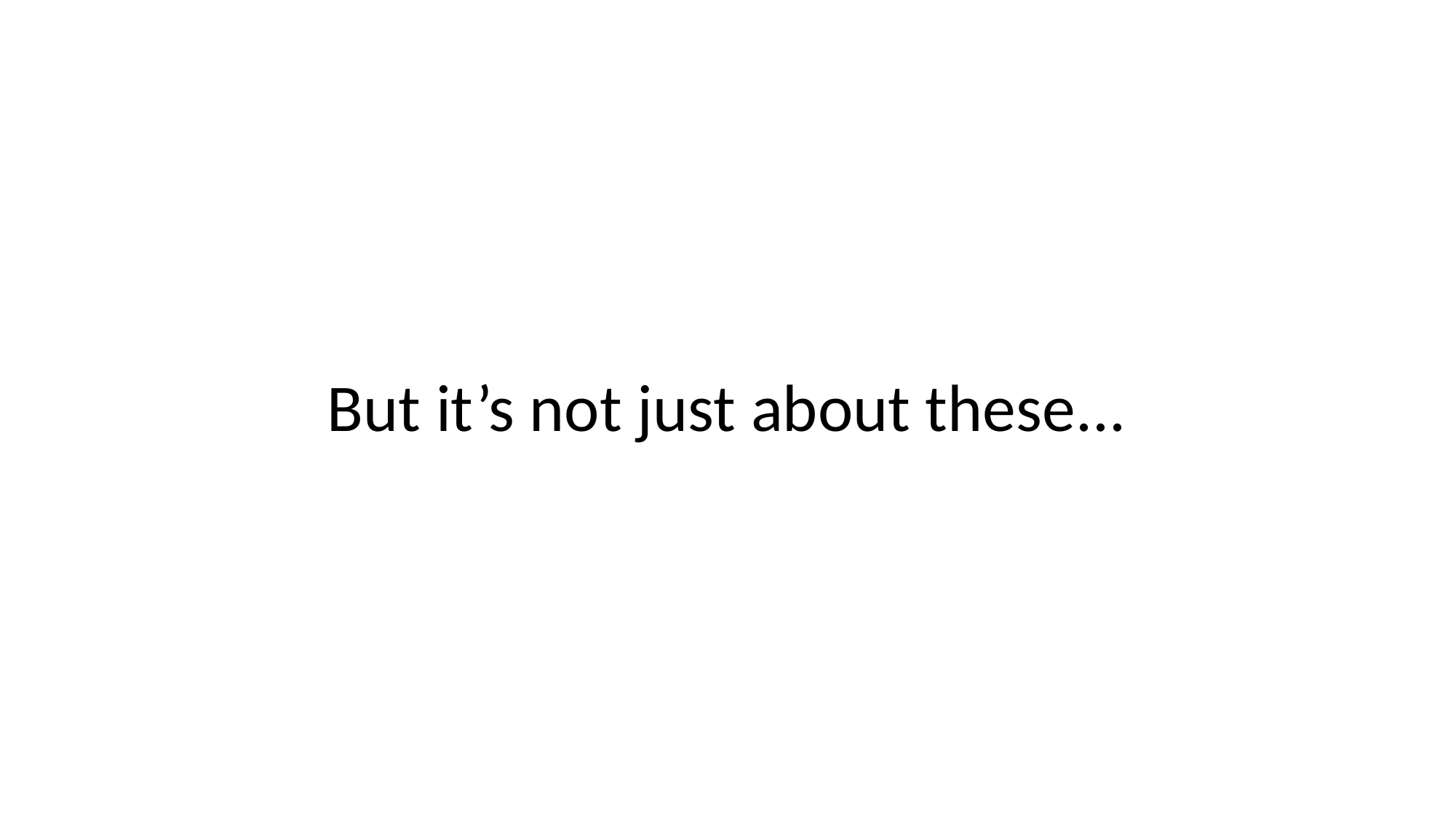

# But it’s not just about these...